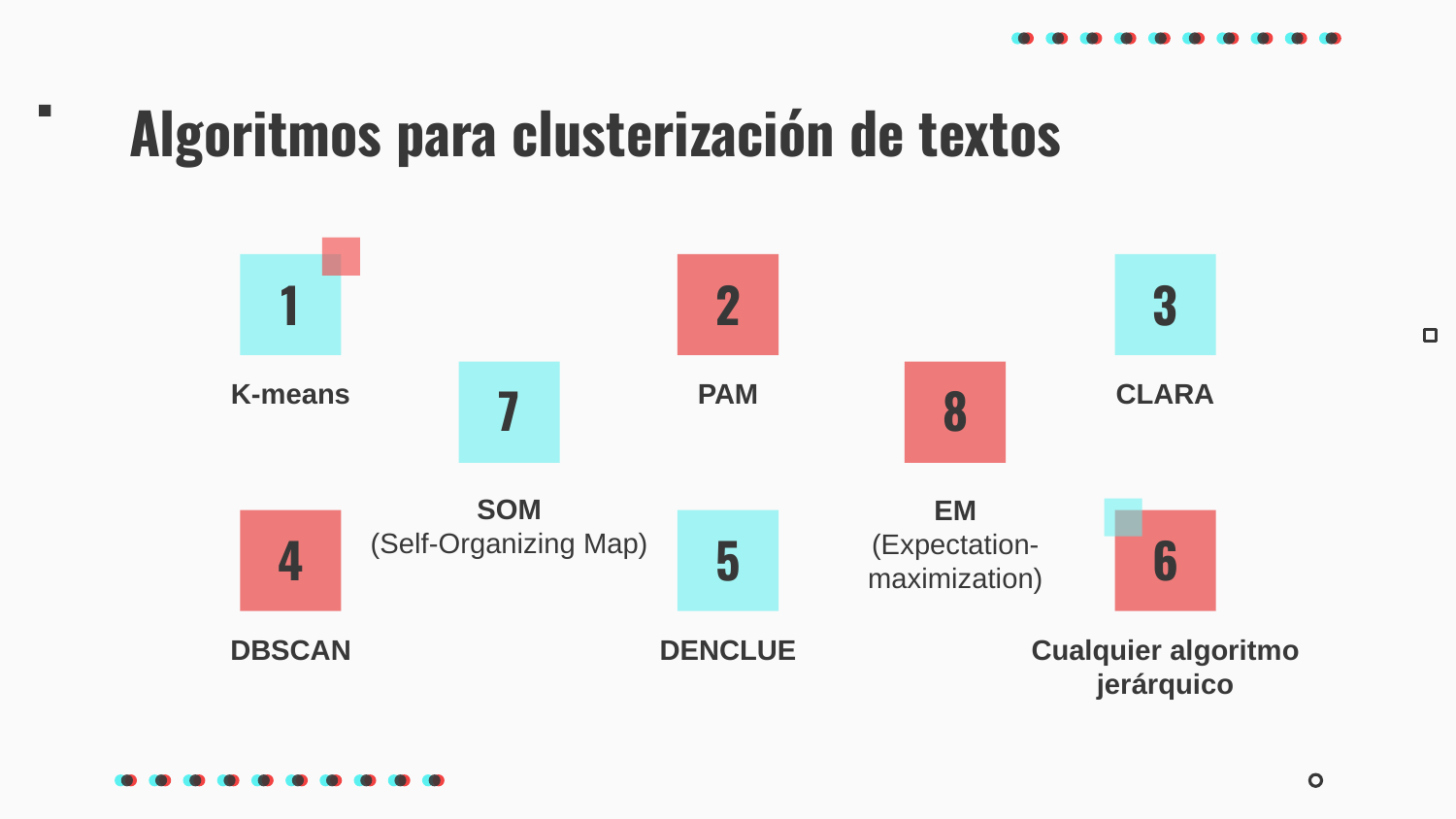

Algoritmos para clusterización de textos

2
1
3
K-means

PAM

CLARA
8
7
SOM
(Self-Organizing Map)
EM
(Expectation-maximization)

# 4
5
6
DBSCAN
DENCLUE
Cualquier algoritmo jerárquico